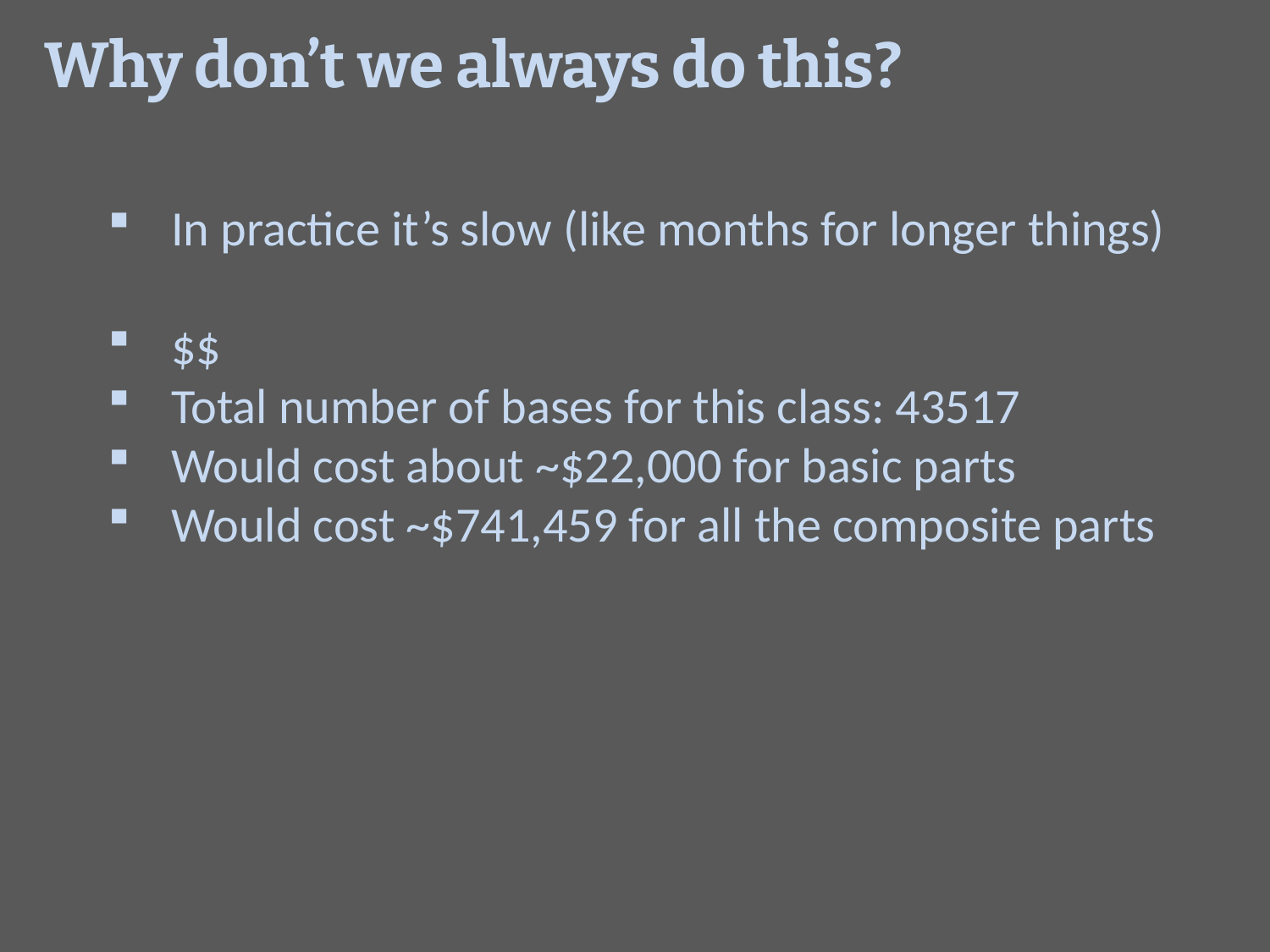

Why don’t we always do this?
In practice it’s slow (like months for longer things)

$$
Total number of bases for this class: 43517
Would cost about ~$22,000 for basic parts
Would cost ~$741,459 for all the composite parts